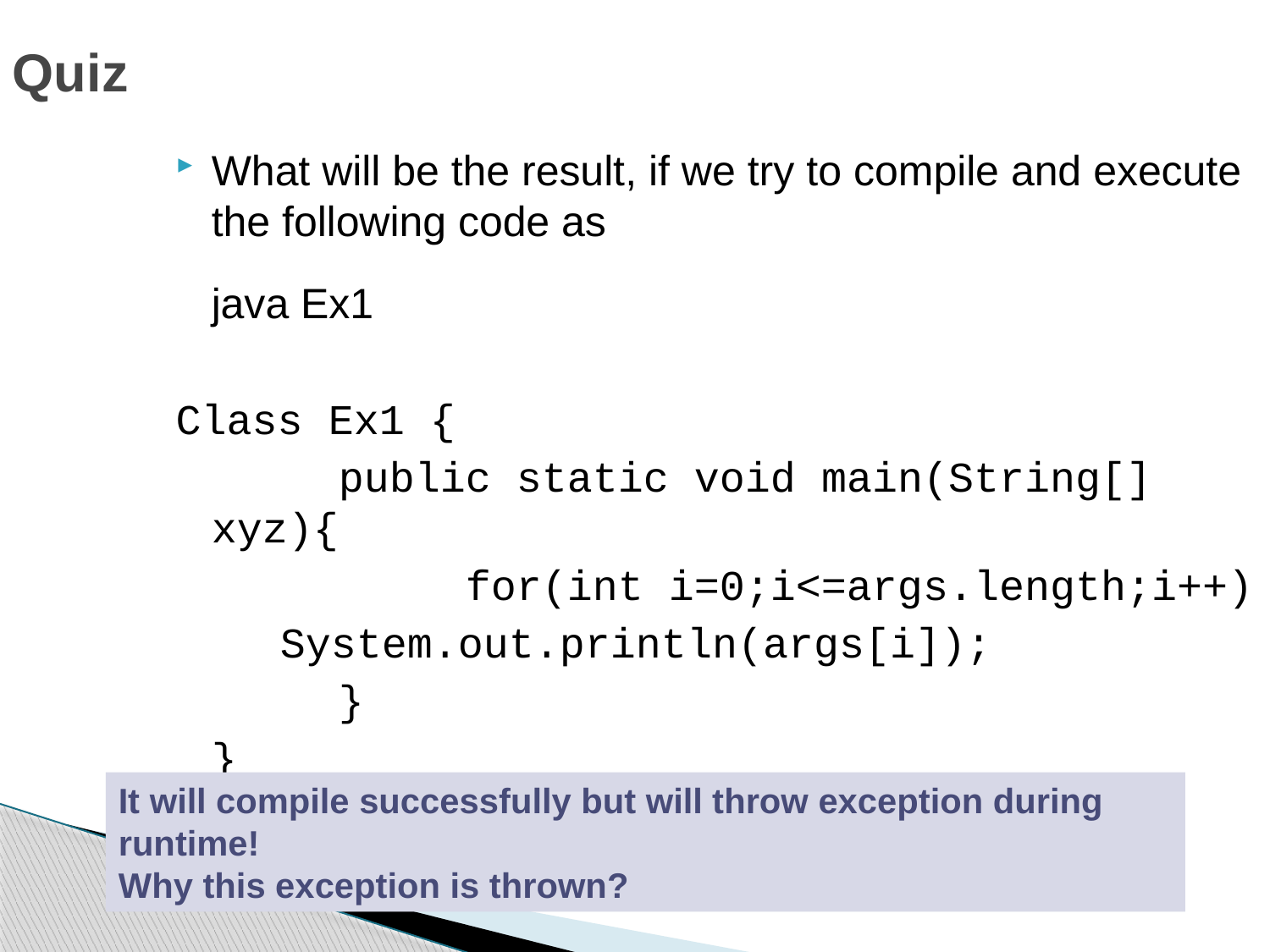

Quiz
What will be the result, if we try to compile and execute the following code as

	java Ex1

Class Ex1 {
		public static void main(String[] xyz){
			for(int i=0;i<=args.length;i++)
	System.out.println(args[i]);
		}
	}

It will compile successfully but will throw exception during runtime!
Why this exception is thrown?